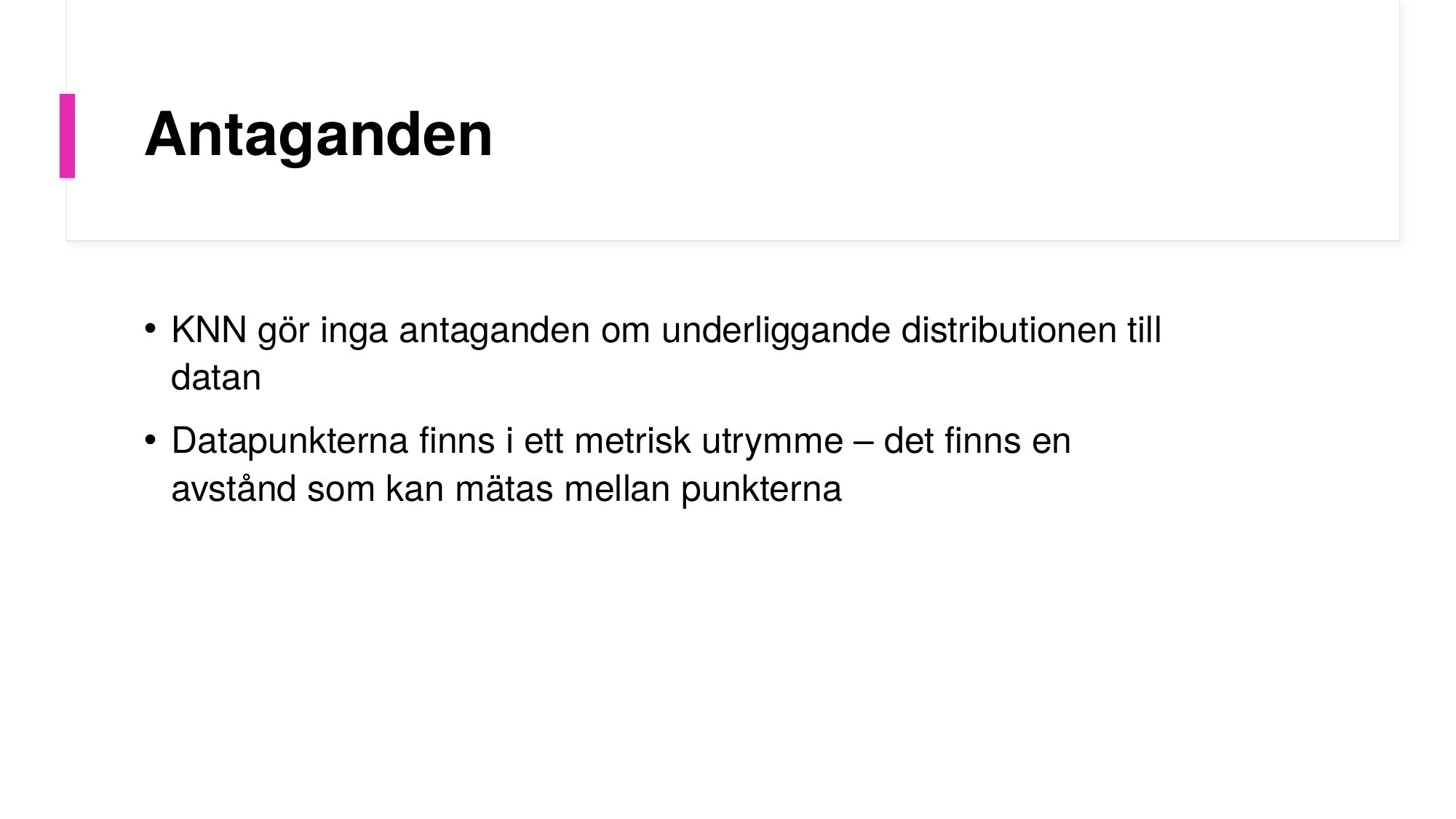

# Antaganden
KNN gör inga antaganden om underliggande distributionen till datan
Datapunkterna finns i ett metrisk utrymme – det finns en avstånd som kan mätas mellan punkterna